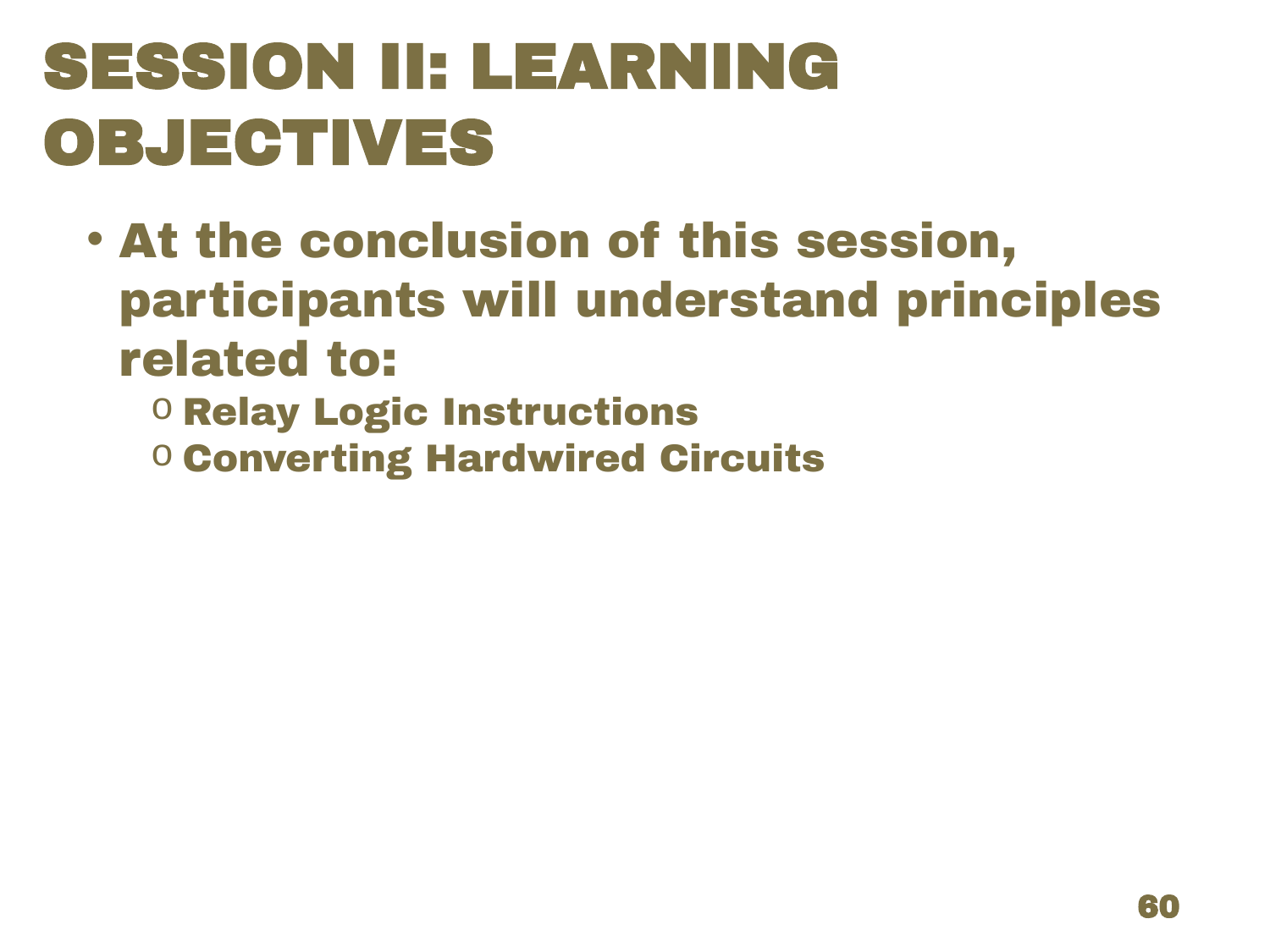

# SESSION II: LEARNING OBJECTIVES
At the conclusion of this session, participants will understand principles related to:
Relay Logic Instructions
Converting Hardwired Circuits
60